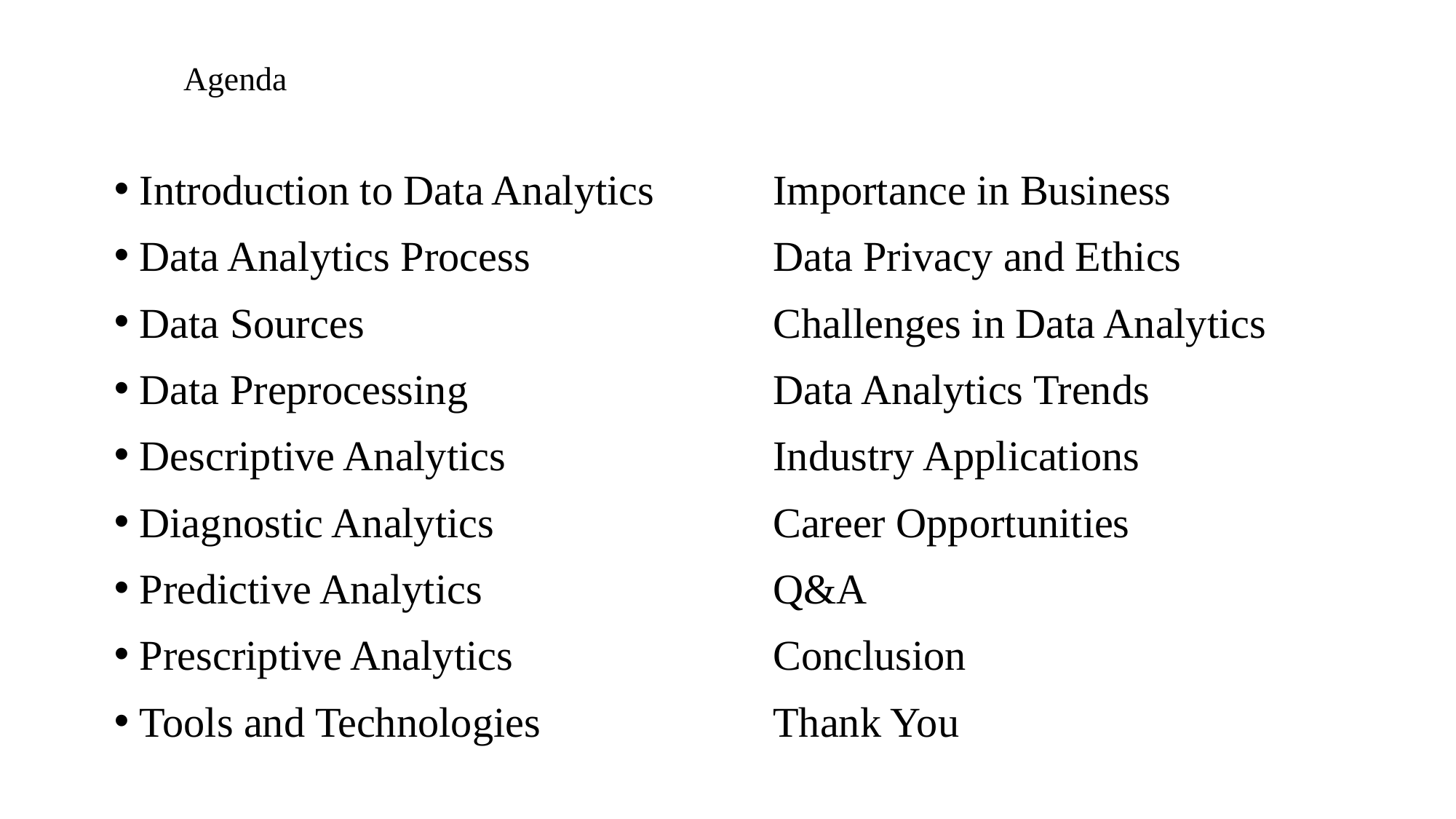

# Agenda
 Introduction to Data Analytics
 Data Analytics Process
 Data Sources
 Data Preprocessing
 Descriptive Analytics
 Diagnostic Analytics
 Predictive Analytics
 Prescriptive Analytics
 Tools and Technologies

Importance in Business
Data Privacy and Ethics
Challenges in Data Analytics
Data Analytics Trends
Industry Applications
Career Opportunities
Q&A
Conclusion
Thank You